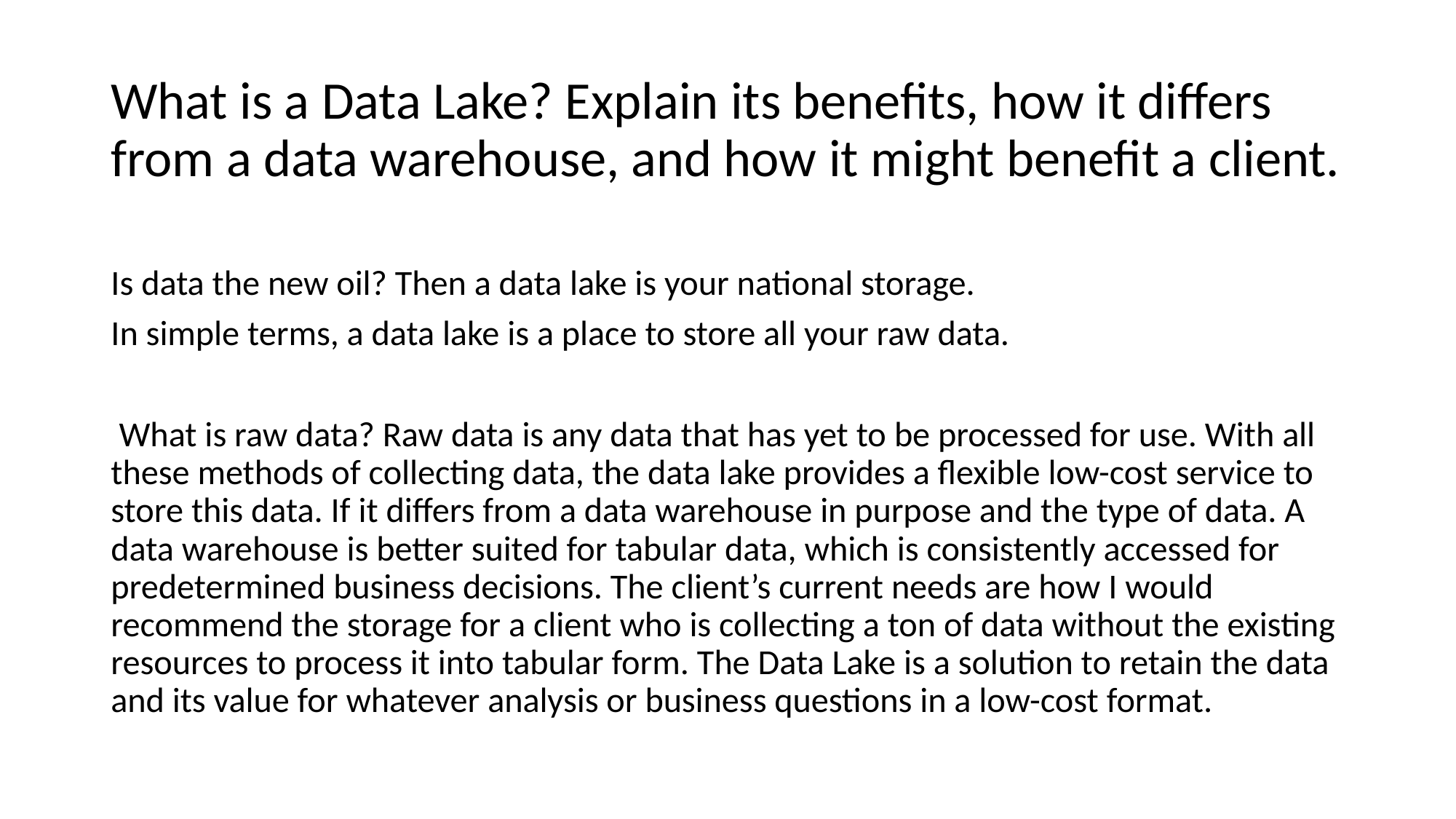

# What is a Data Lake? Explain its benefits, how it differs from a data warehouse, and how it might benefit a client.
Is data the new oil? Then a data lake is your national storage.
In simple terms, a data lake is a place to store all your raw data.

 What is raw data? Raw data is any data that has yet to be processed for use. With all these methods of collecting data, the data lake provides a flexible low-cost service to store this data. If it differs from a data warehouse in purpose and the type of data. A data warehouse is better suited for tabular data, which is consistently accessed for predetermined business decisions. The client’s current needs are how I would recommend the storage for a client who is collecting a ton of data without the existing resources to process it into tabular form. The Data Lake is a solution to retain the data and its value for whatever analysis or business questions in a low-cost format.